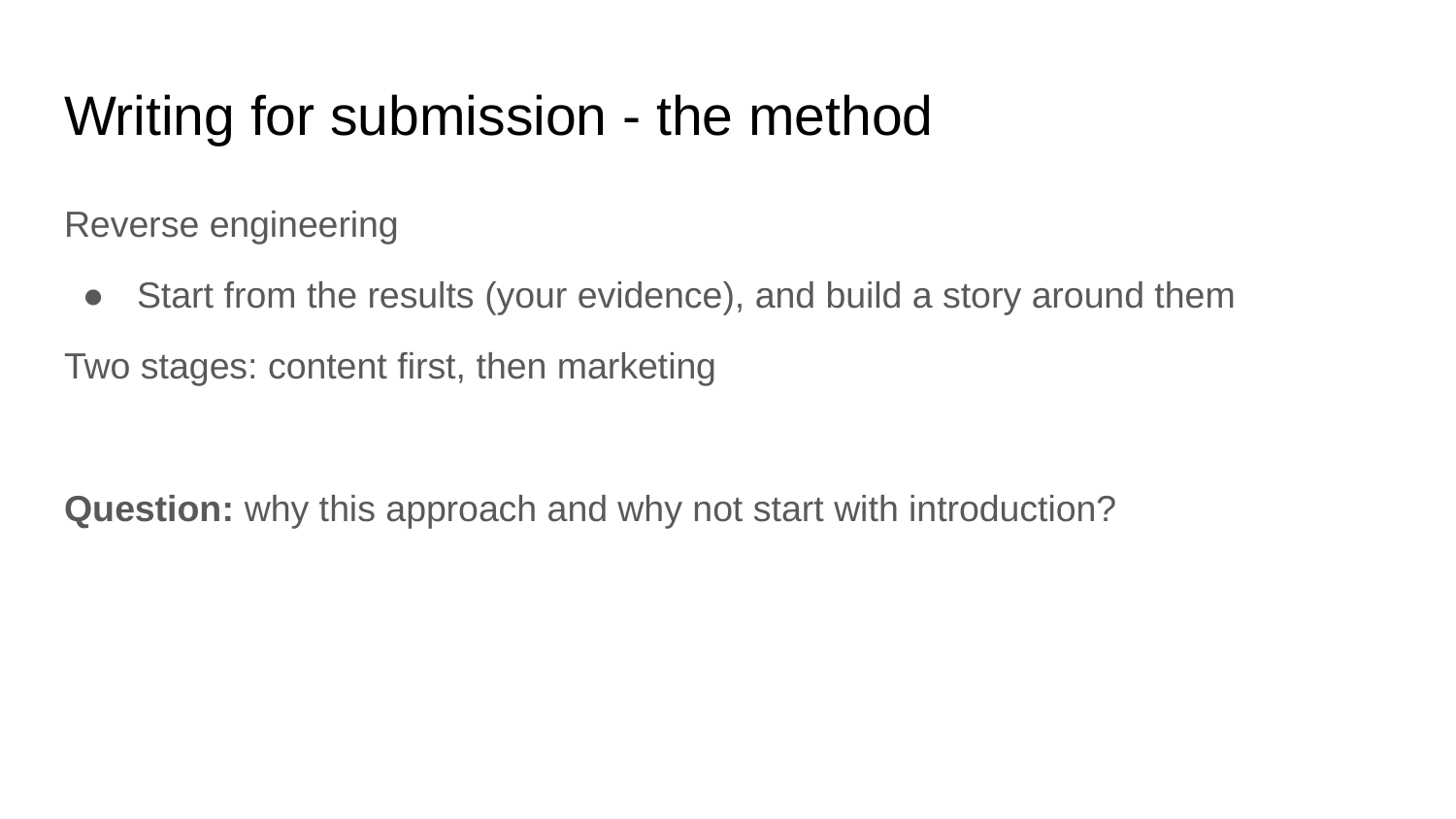

# Writing for submission - the method
Reverse engineering
Start from the results (your evidence), and build a story around them
Two stages: content first, then marketing

Question: why this approach and why not start with introduction?